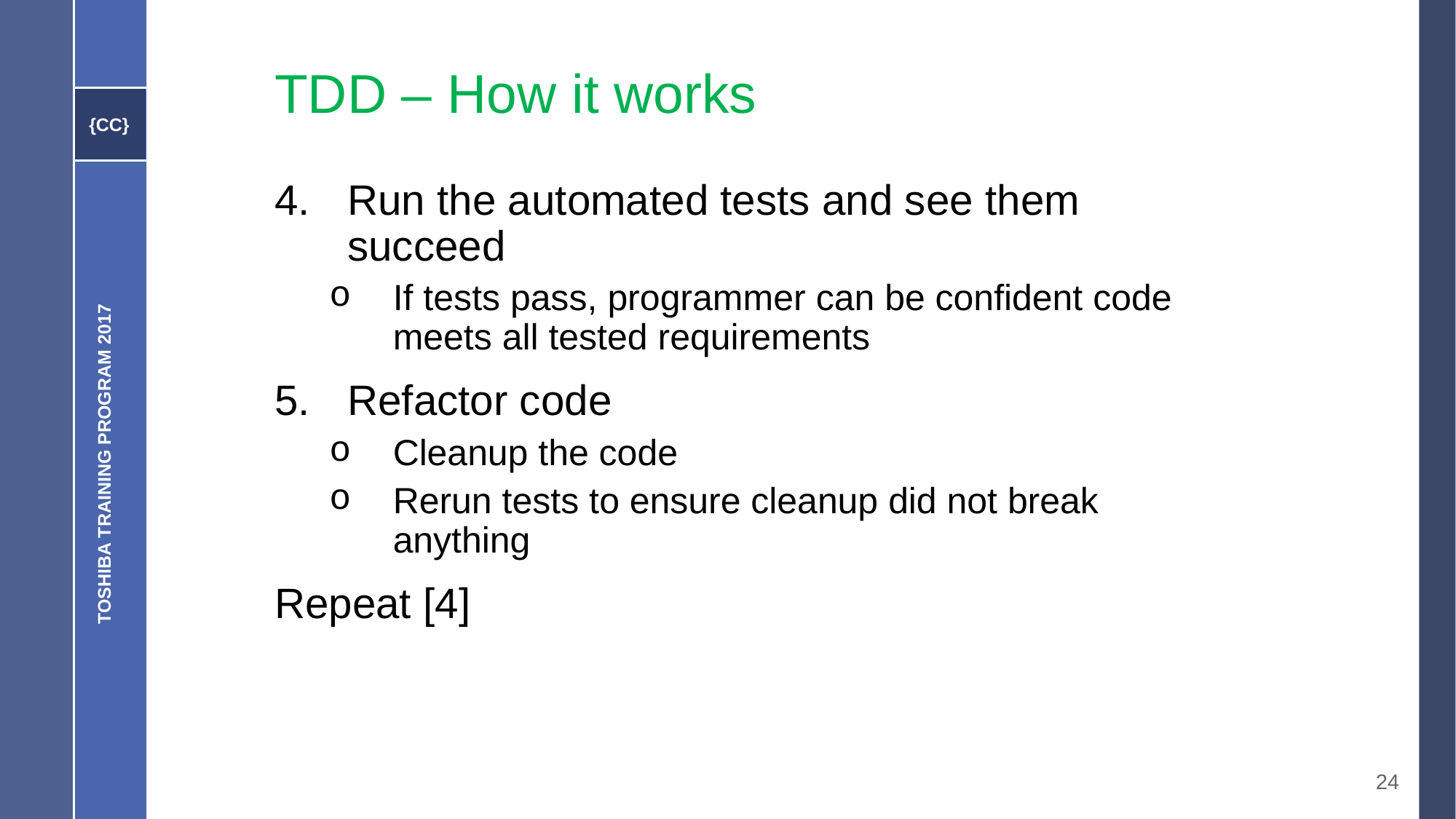

# TDD – How it works
Run the automated tests and see them succeed
If tests pass, programmer can be confident code meets all tested requirements
Refactor code
Cleanup the code
Rerun tests to ensure cleanup did not break anything
Repeat [4]

Toshiba Training Program 2017
24